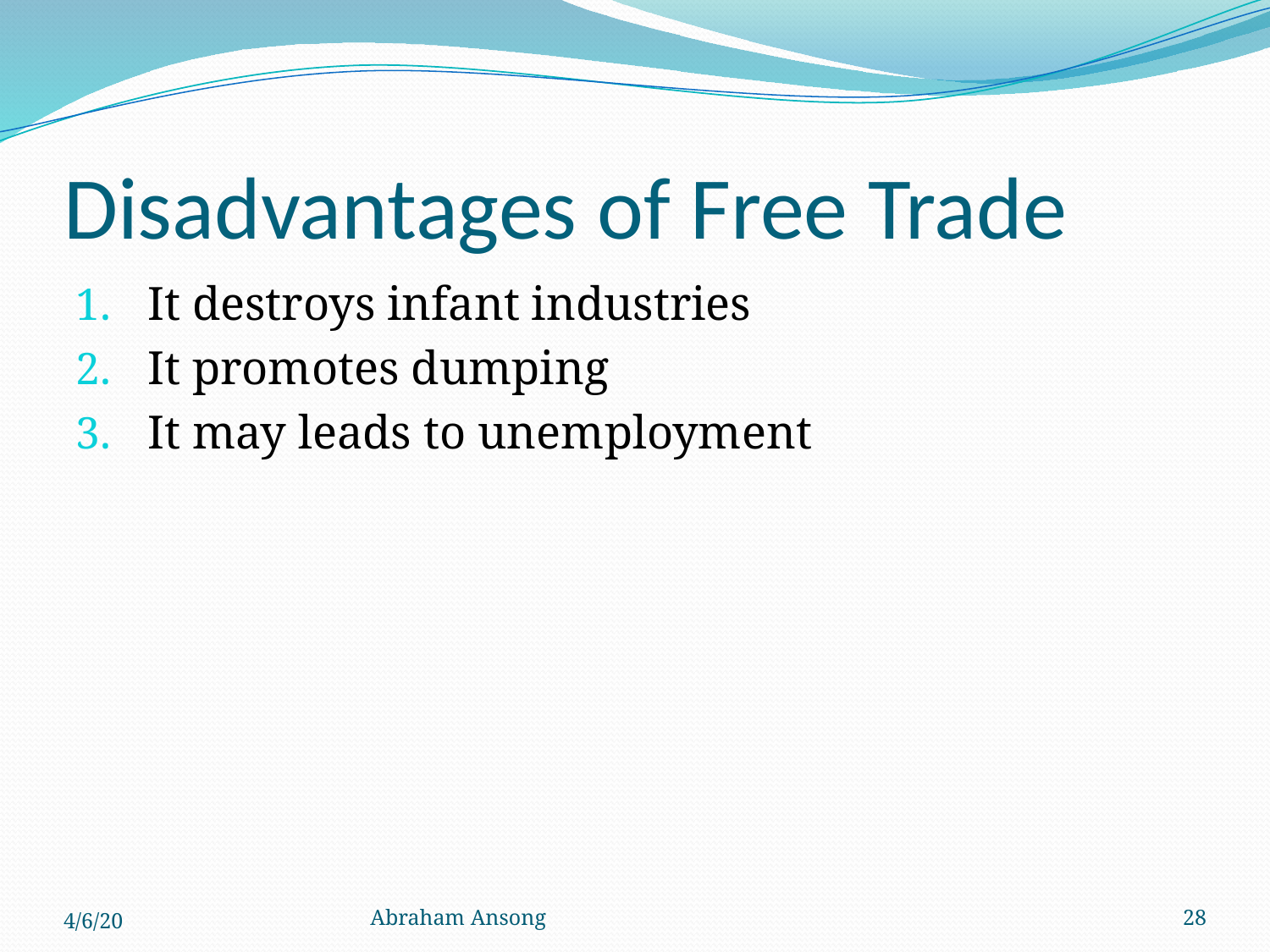

# Disadvantages of Free Trade
It destroys infant industries
It promotes dumping
It may leads to unemployment

4/6/20
Abraham Ansong
28